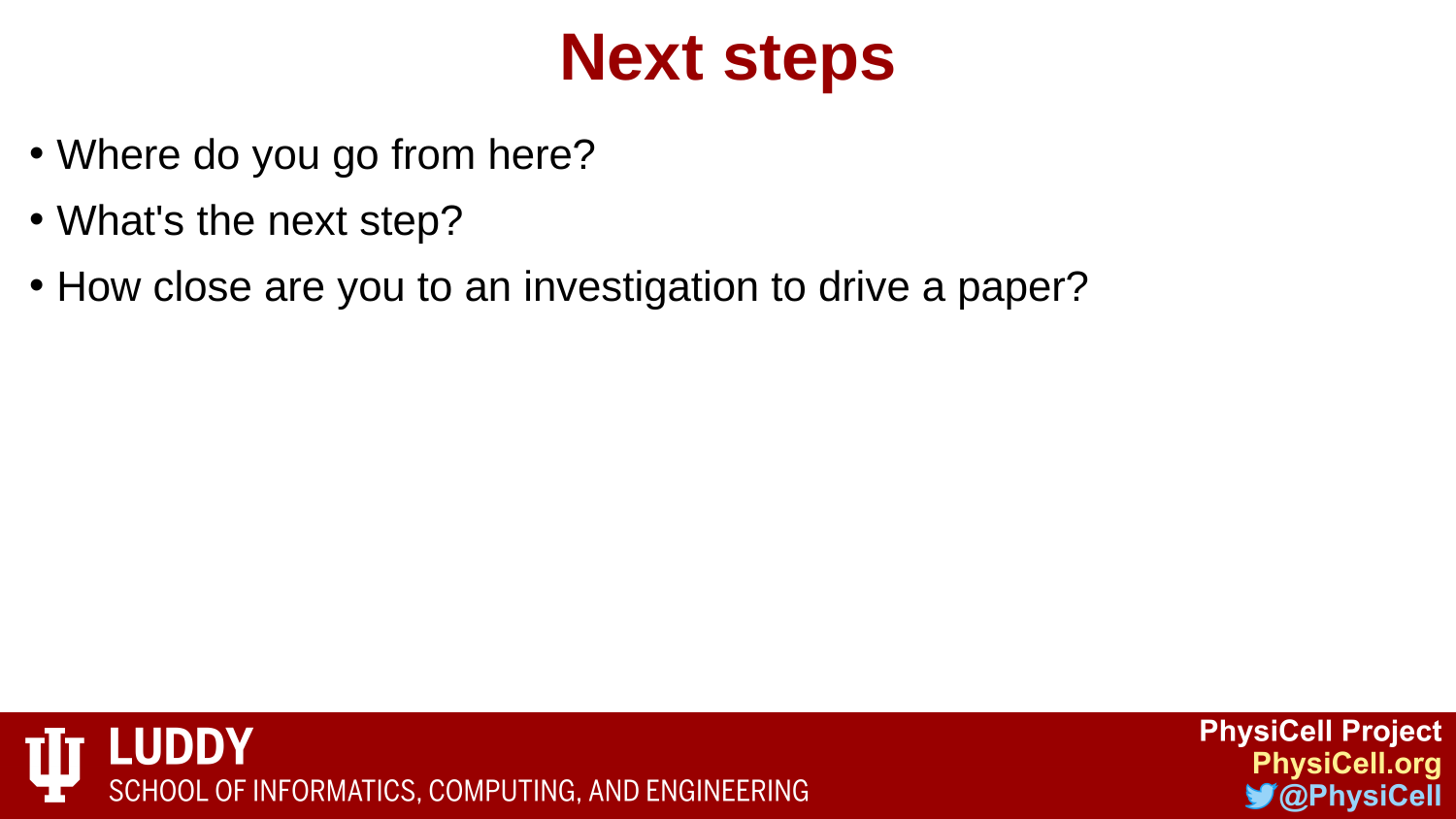

# Next steps
Where do you go from here?
What's the next step?
How close are you to an investigation to drive a paper?